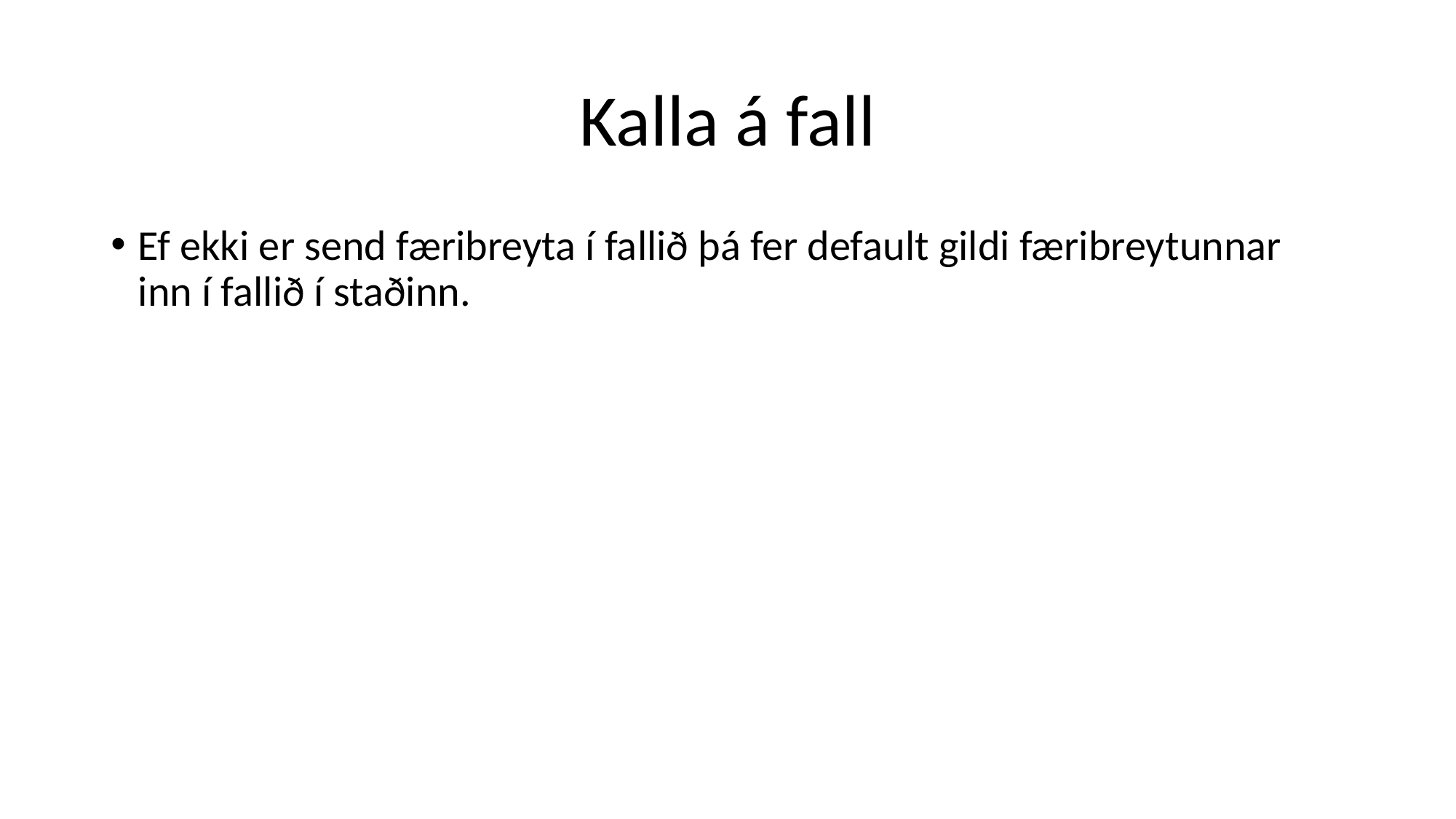

# Kalla á fall
Ef ekki er send færibreyta í fallið þá fer default gildi færibreytunnar inn í fallið í staðinn.